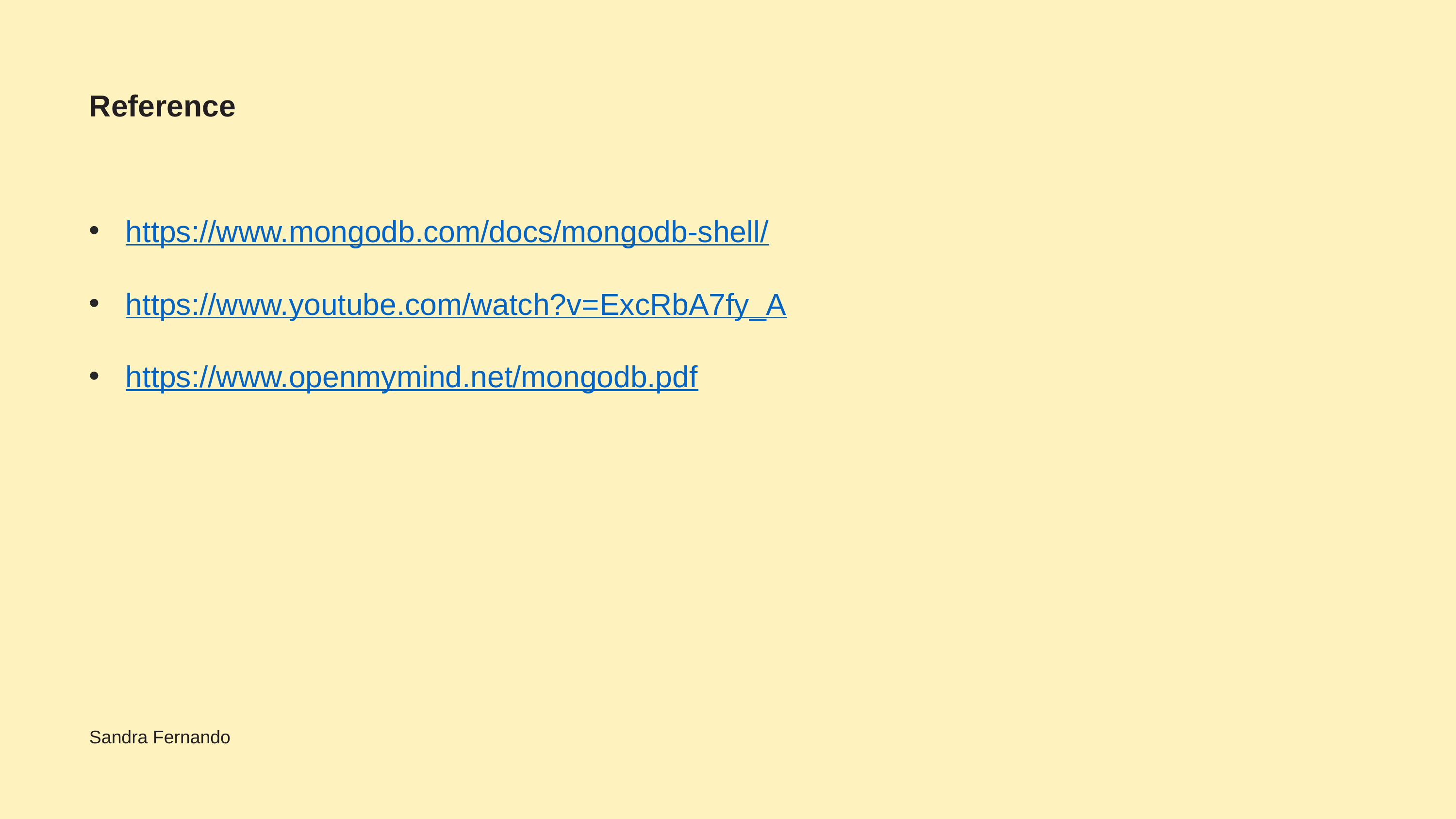

# Reference

https://www.mongodb.com/docs/mongodb-shell/

https://www.youtube.com/watch?v=ExcRbA7fy_A

https://www.openmymind.net/mongodb.pdf

Sandra Fernando